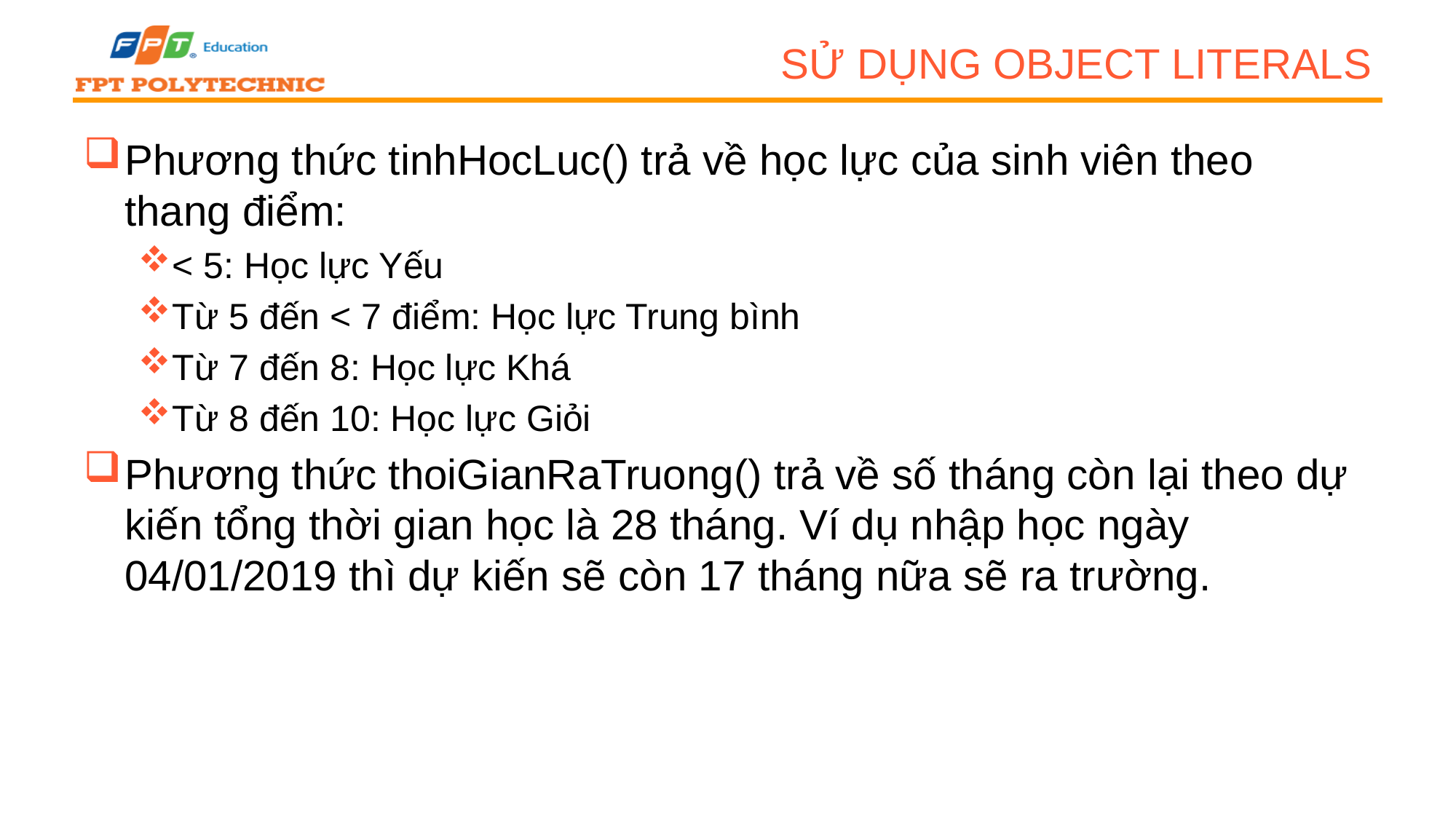

# Sử dụng object literals
Phương thức tinhHocLuc() trả về học lực của sinh viên theo thang điểm:
< 5: Học lực Yếu
Từ 5 đến < 7 điểm: Học lực Trung bình
Từ 7 đến 8: Học lực Khá
Từ 8 đến 10: Học lực Giỏi
Phương thức thoiGianRaTruong() trả về số tháng còn lại theo dự kiến tổng thời gian học là 28 tháng. Ví dụ nhập học ngày 04/01/2019 thì dự kiến sẽ còn 17 tháng nữa sẽ ra trường.